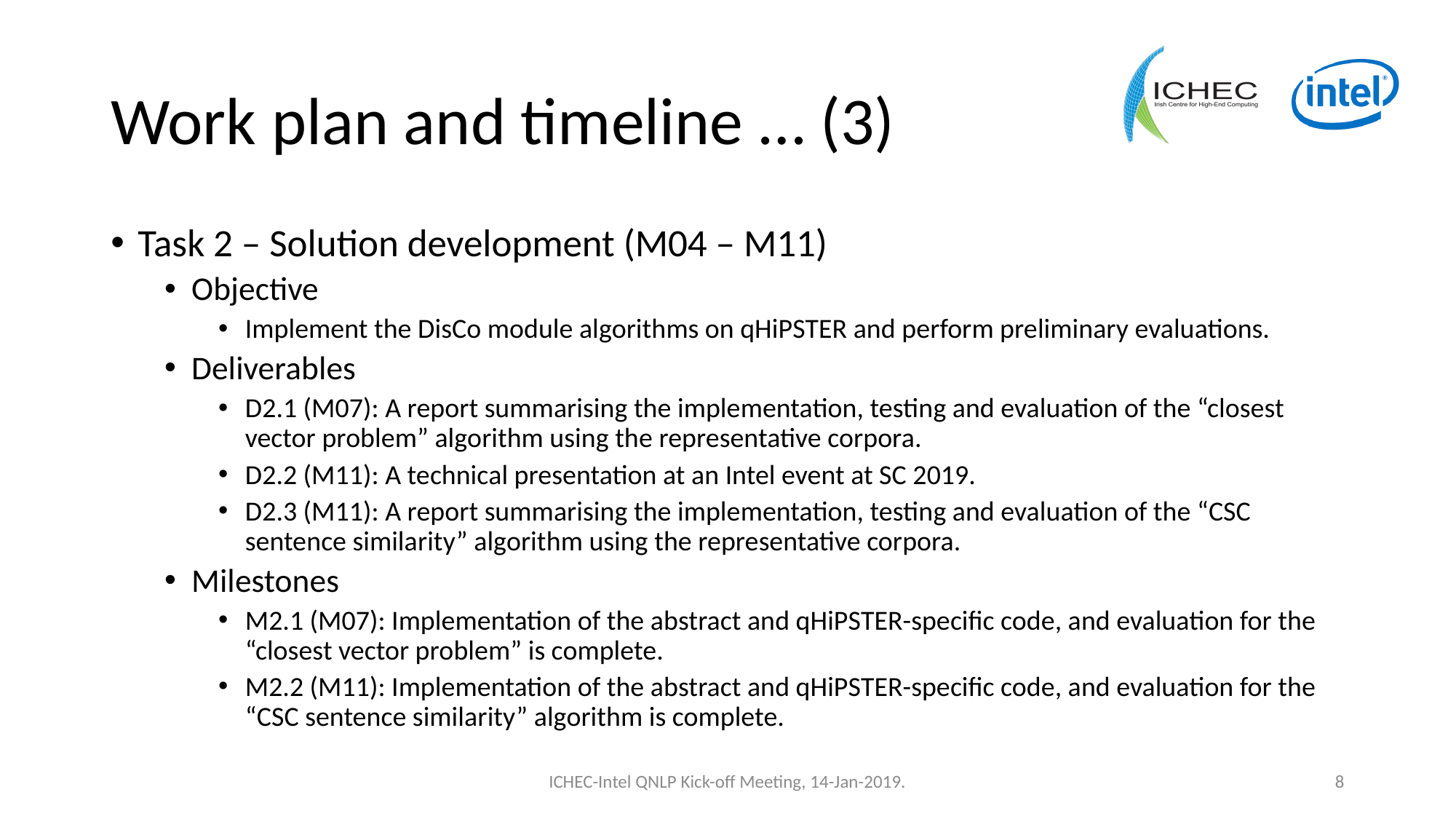

# Work plan and timeline … (3)
Task 2 – Solution development (M04 – M11)
Objective
Implement the DisCo module algorithms on qHiPSTER and perform preliminary evaluations.
Deliverables
D2.1 (M07): A report summarising the implementation, testing and evaluation of the “closest vector problem” algorithm using the representative corpora.
D2.2 (M11): A technical presentation at an Intel event at SC 2019.
D2.3 (M11): A report summarising the implementation, testing and evaluation of the “CSC sentence similarity” algorithm using the representative corpora.
Milestones
M2.1 (M07): Implementation of the abstract and qHiPSTER-specific code, and evaluation for the “closest vector problem” is complete.
M2.2 (M11): Implementation of the abstract and qHiPSTER-specific code, and evaluation for the “CSC sentence similarity” algorithm is complete.
ICHEC-Intel QNLP Kick-off Meeting, 14-Jan-2019.
8